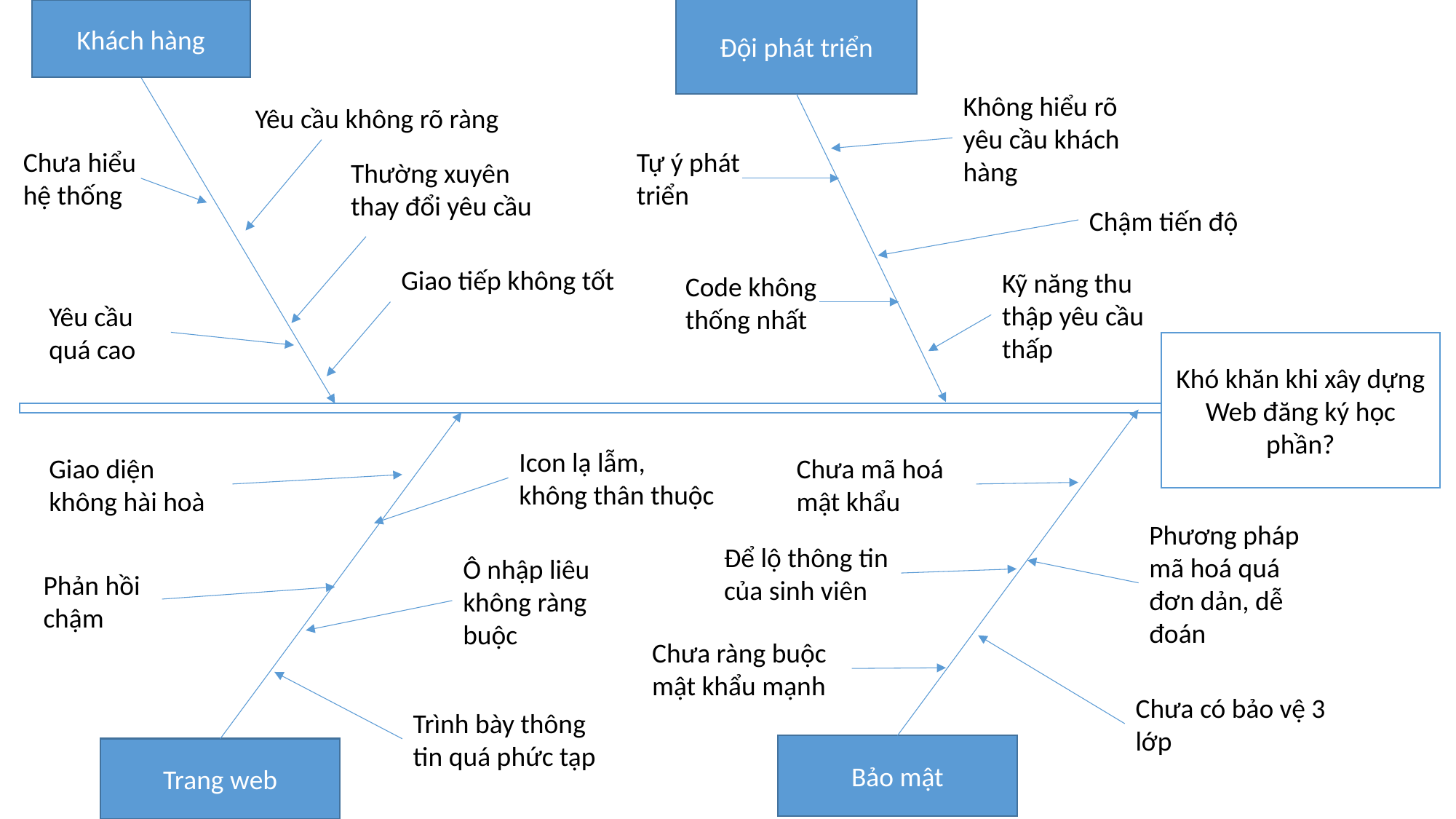

Khách hàng
Đội phát triển
Không hiểu rõ yêu cầu khách hàng
Yêu cầu không rõ ràng
Chưa hiểu hệ thống
Tự ý phát triển
Thường xuyên thay đổi yêu cầu
Chậm tiến độ
Giao tiếp không tốt
Kỹ năng thu thập yêu cầu thấp
Code không thống nhất
Yêu cầu quá cao
Khó khăn khi xây dựng Web đăng ký học phần?

Icon lạ lẫm, không thân thuộc
Giao diện không hài hoà
Chưa mã hoá mật khẩu
Phương pháp mã hoá quá đơn dản, dễ đoán
Để lộ thông tin của sinh viên
Ô nhập liêu không ràng buộc
Phản hồi chậm
Chưa ràng buộc mật khẩu mạnh
Chưa có bảo vệ 3 lớp
Trình bày thông tin quá phức tạp
Bảo mật
Trang web